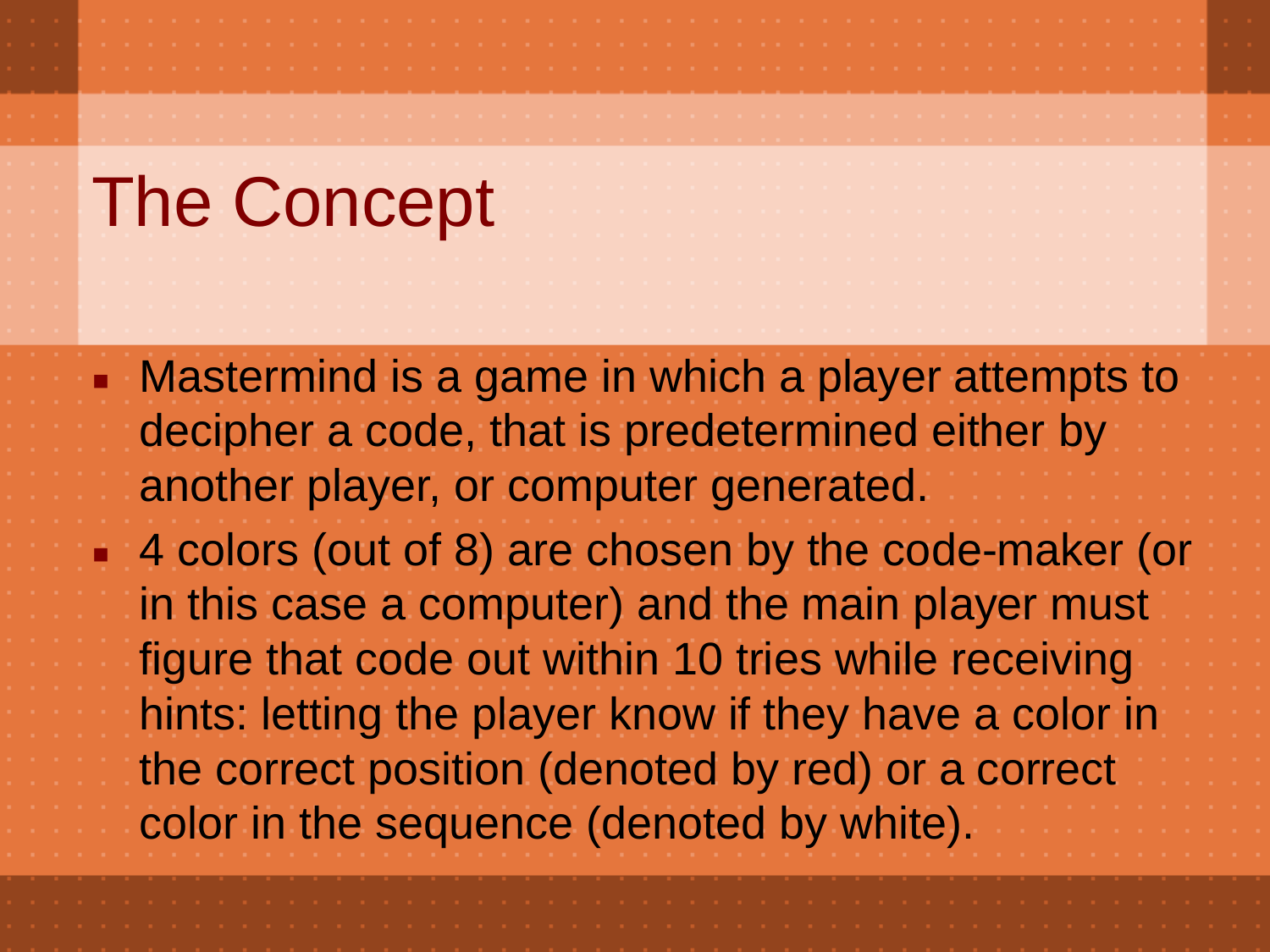

# The Concept
Mastermind is a game in which a player attempts to decipher a code, that is predetermined either by another player, or computer generated.
4 colors (out of 8) are chosen by the code-maker (or in this case a computer) and the main player must figure that code out within 10 tries while receiving hints: letting the player know if they have a color in the correct position (denoted by red) or a correct color in the sequence (denoted by white).